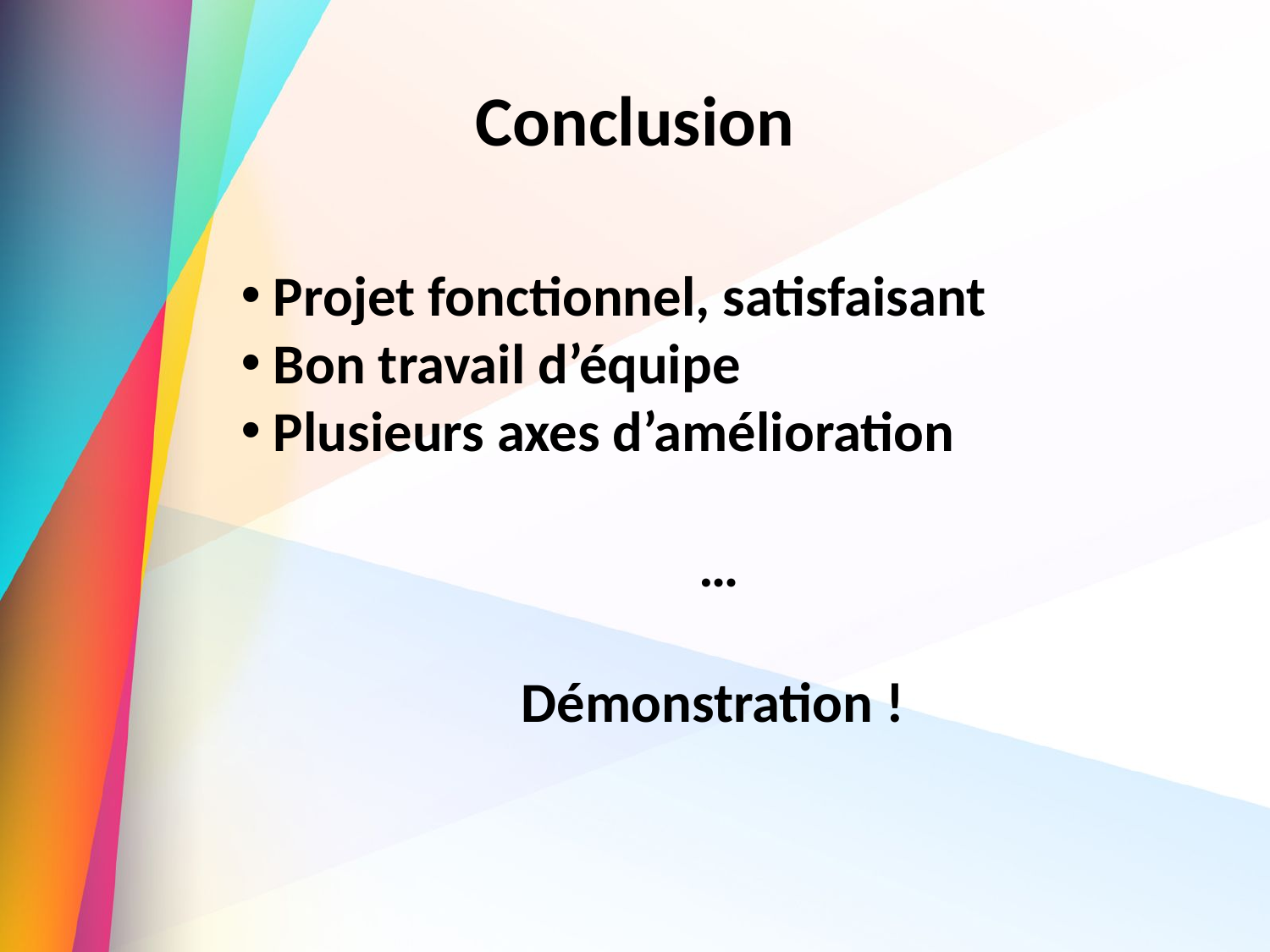

# Conclusion
 Projet fonctionnel, satisfaisant
 Bon travail d’équipe
 Plusieurs axes d’amélioration

…

Démonstration !